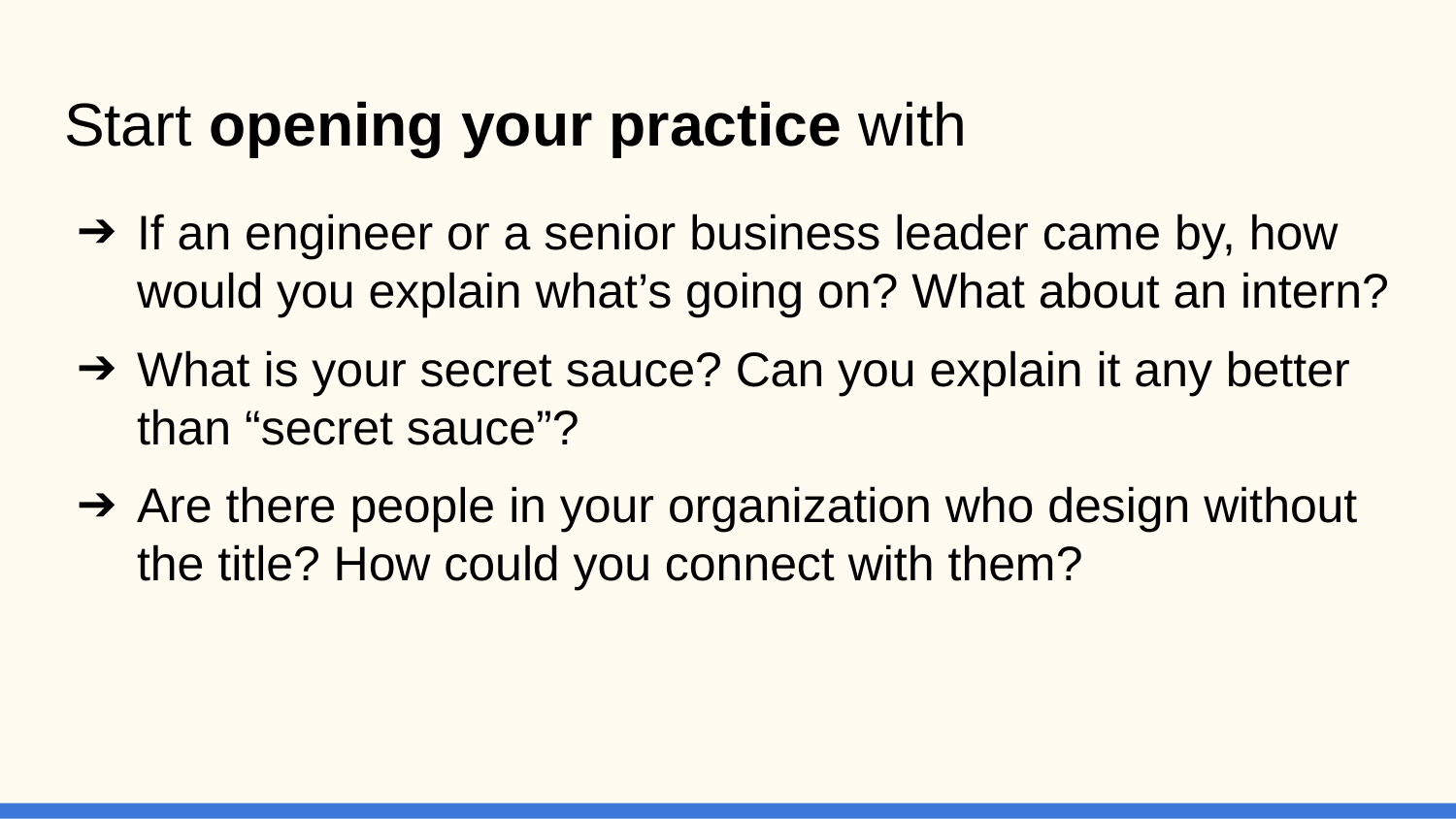

# Start opening your practice with
If an engineer or a senior business leader came by, how would you explain what’s going on? What about an intern?
What is your secret sauce? Can you explain it any better than “secret sauce”?
Are there people in your organization who design without the title? How could you connect with them?